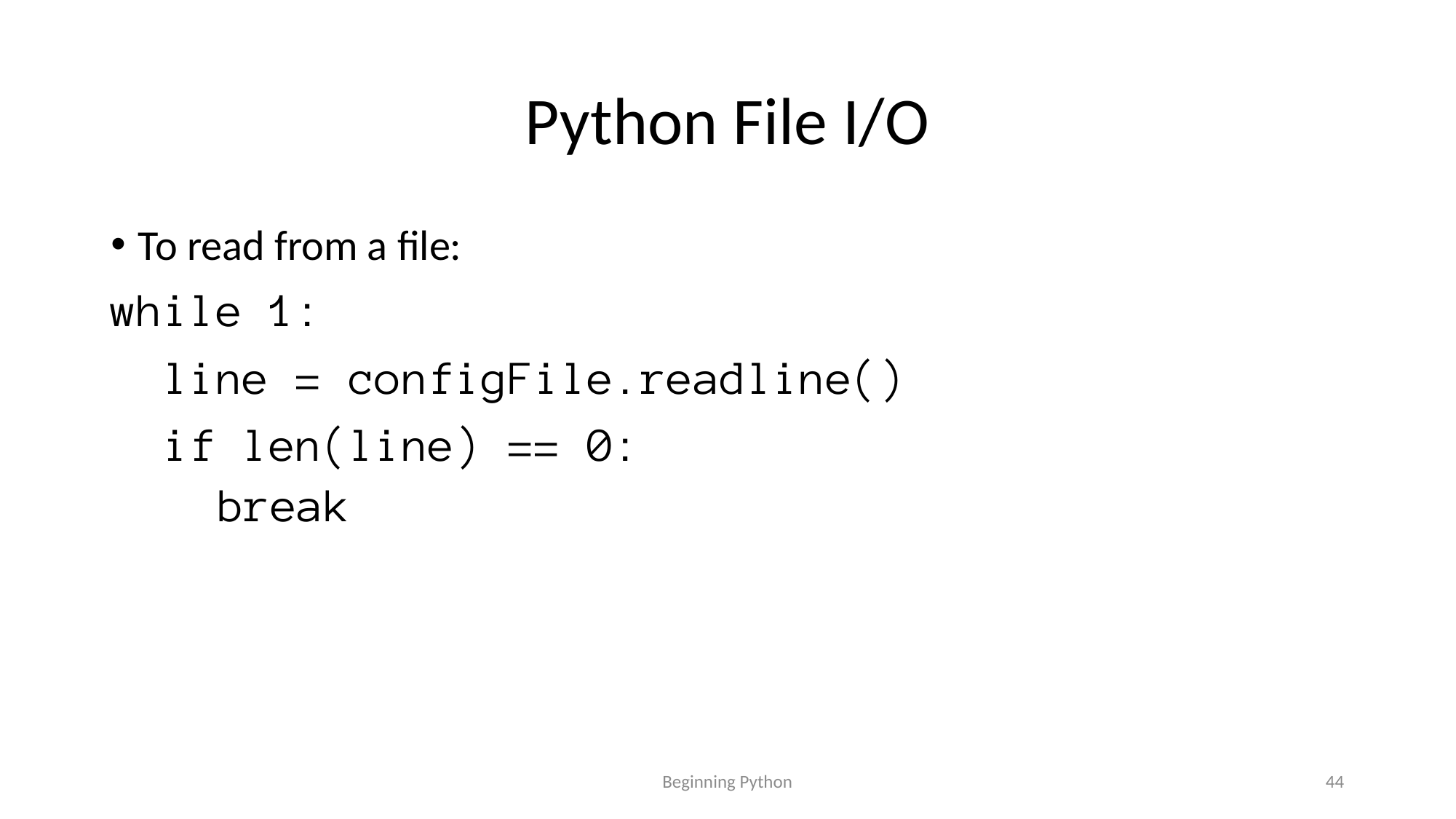

# Python File I/O
To read from a file:
while 1:
  line = configFile.readline()
  if len(line) == 0:
  break

Beginning Python
44